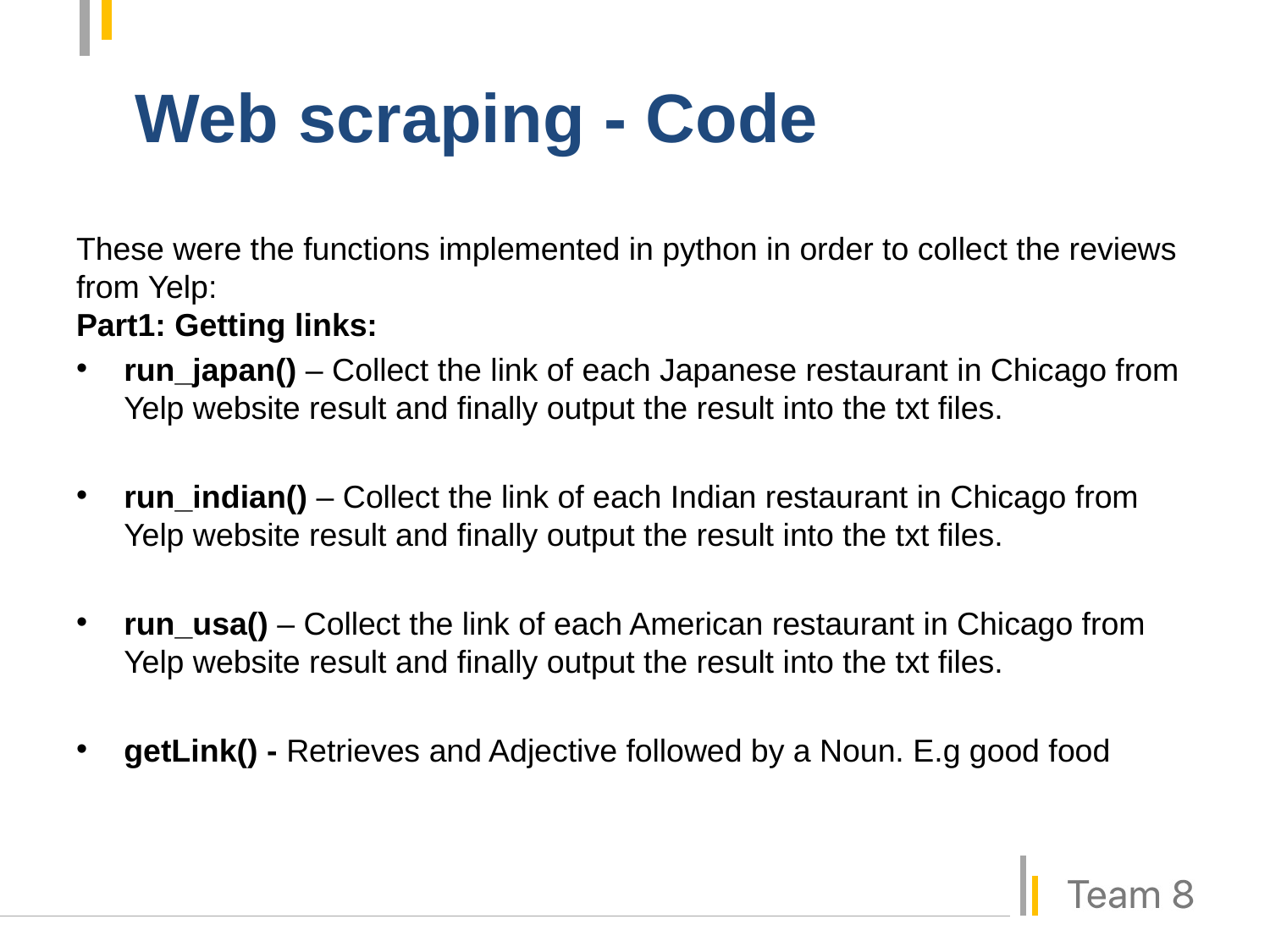

# Web scraping - Code
These were the functions implemented in python in order to collect the reviews from Yelp:
Part1: Getting links:
run_japan() – Collect the link of each Japanese restaurant in Chicago from Yelp website result and finally output the result into the txt files.

run_indian() – Collect the link of each Indian restaurant in Chicago from Yelp website result and finally output the result into the txt files.

run_usa() – Collect the link of each American restaurant in Chicago from Yelp website result and finally output the result into the txt files.

getLink() - Retrieves and Adjective followed by a Noun. E.g good food